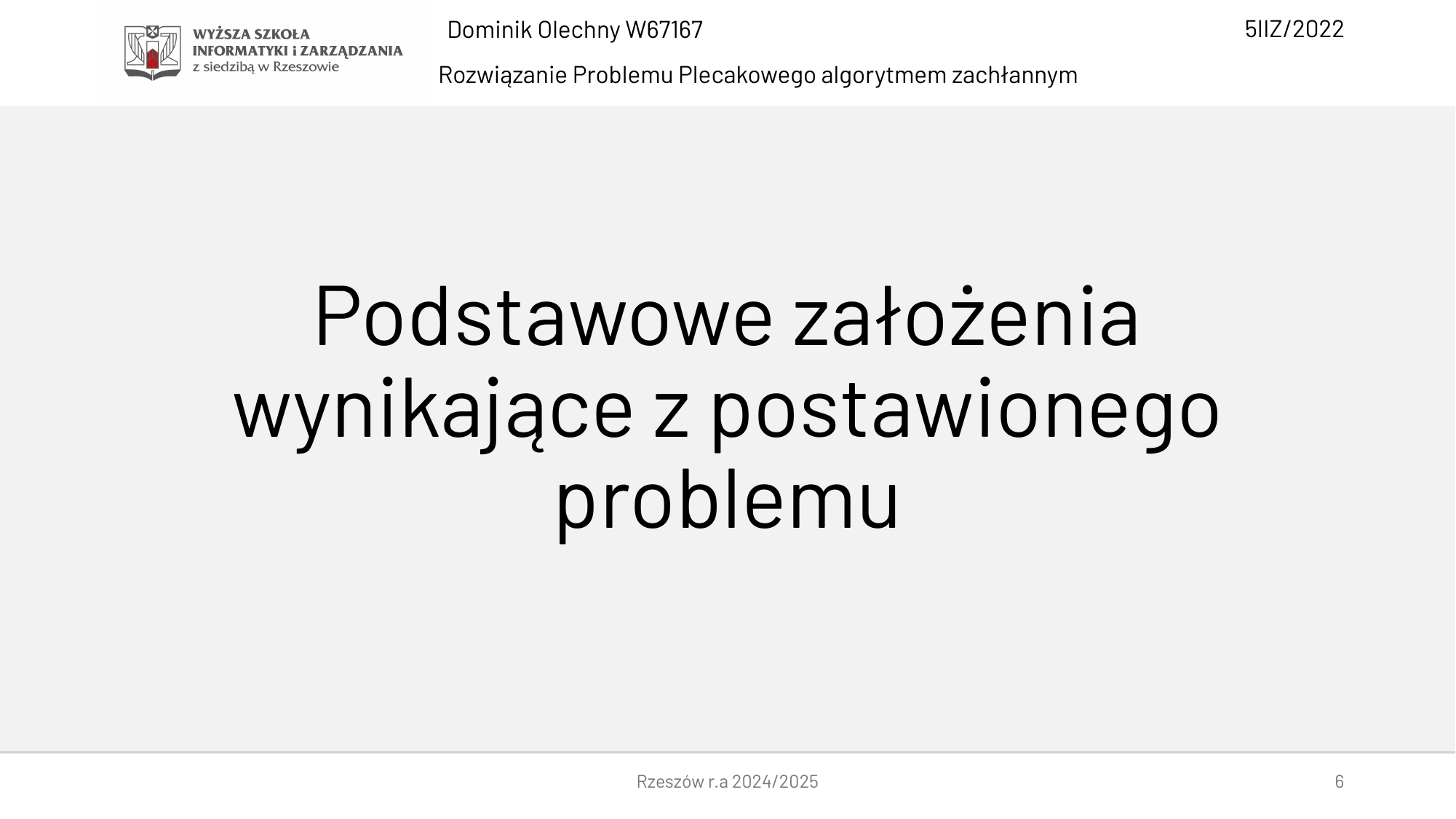

# Podstawowe założenia wynikające z postawionego problemu
Rzeszów r.a 2024/2025
6